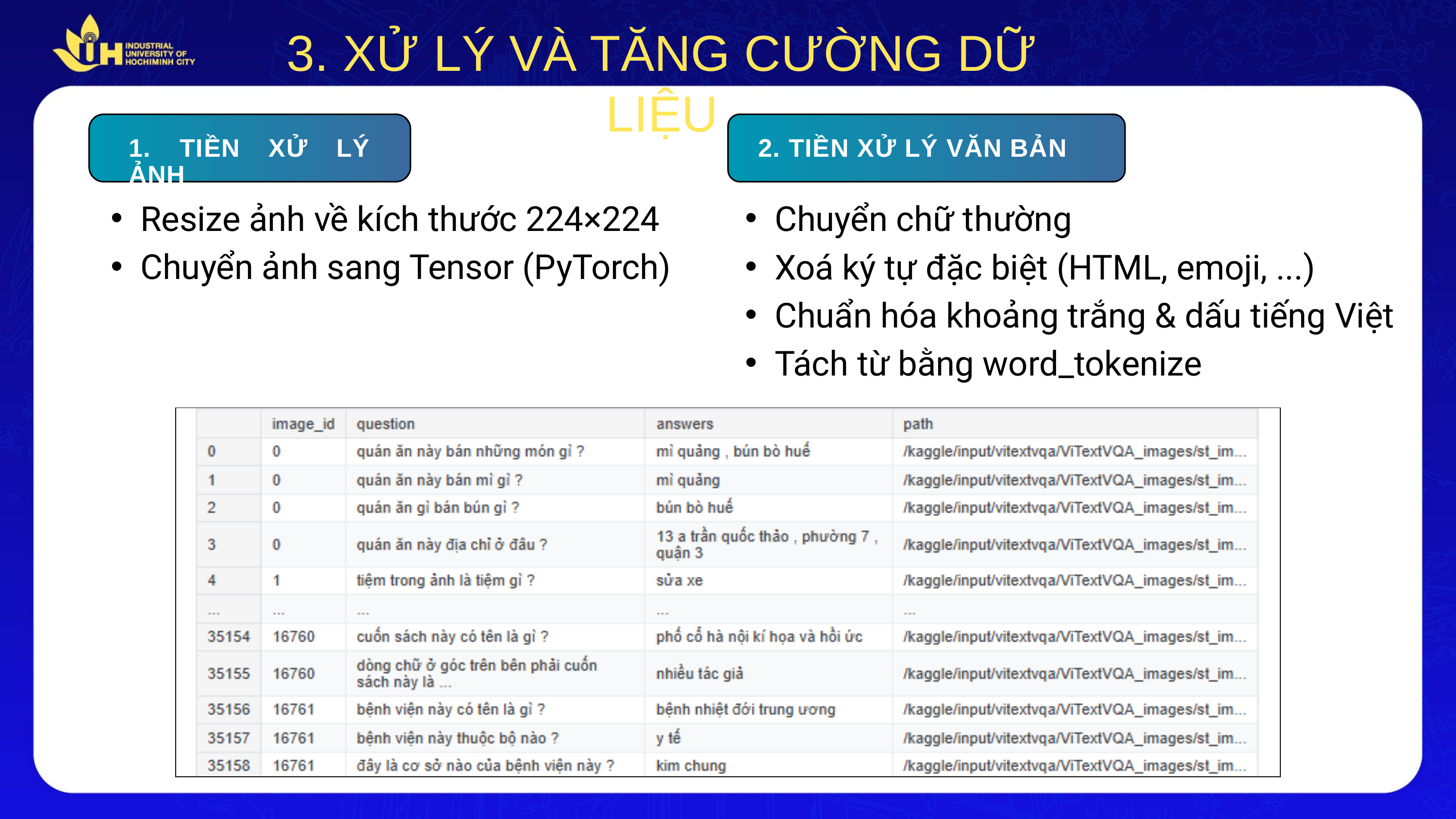

3. XỬ LÝ VÀ TĂNG CƯỜNG DỮ LIỆU

1. TIỀN XỬ LÝ ẢNH
2. TIỀN XỬ LÝ VĂN BẢN
Resize ảnh về kích thước 224×224
Chuyển ảnh sang Tensor (PyTorch)
Chuyển chữ thường
Xoá ký tự đặc biệt (HTML, emoji, ...)
Chuẩn hóa khoảng trắng & dấu tiếng Việt
Tách từ bằng word_tokenize